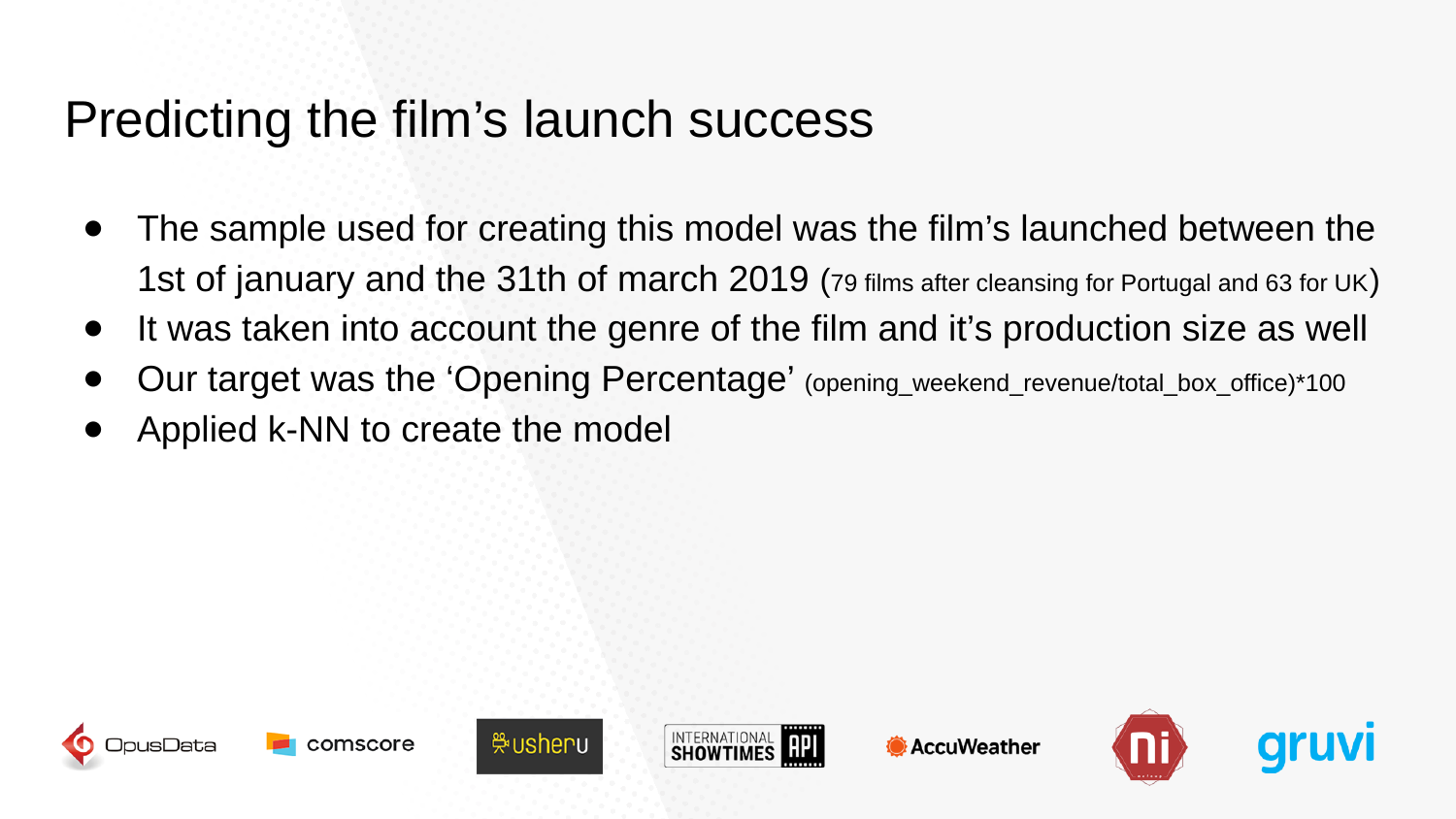

# Predicting the film’s launch success
The sample used for creating this model was the film’s launched between the 1st of january and the 31th of march 2019 (79 films after cleansing for Portugal and 63 for UK)
It was taken into account the genre of the film and it’s production size as well
Our target was the ‘Opening Percentage’ (opening_weekend_revenue/total_box_office)*100
Applied k-NN to create the model